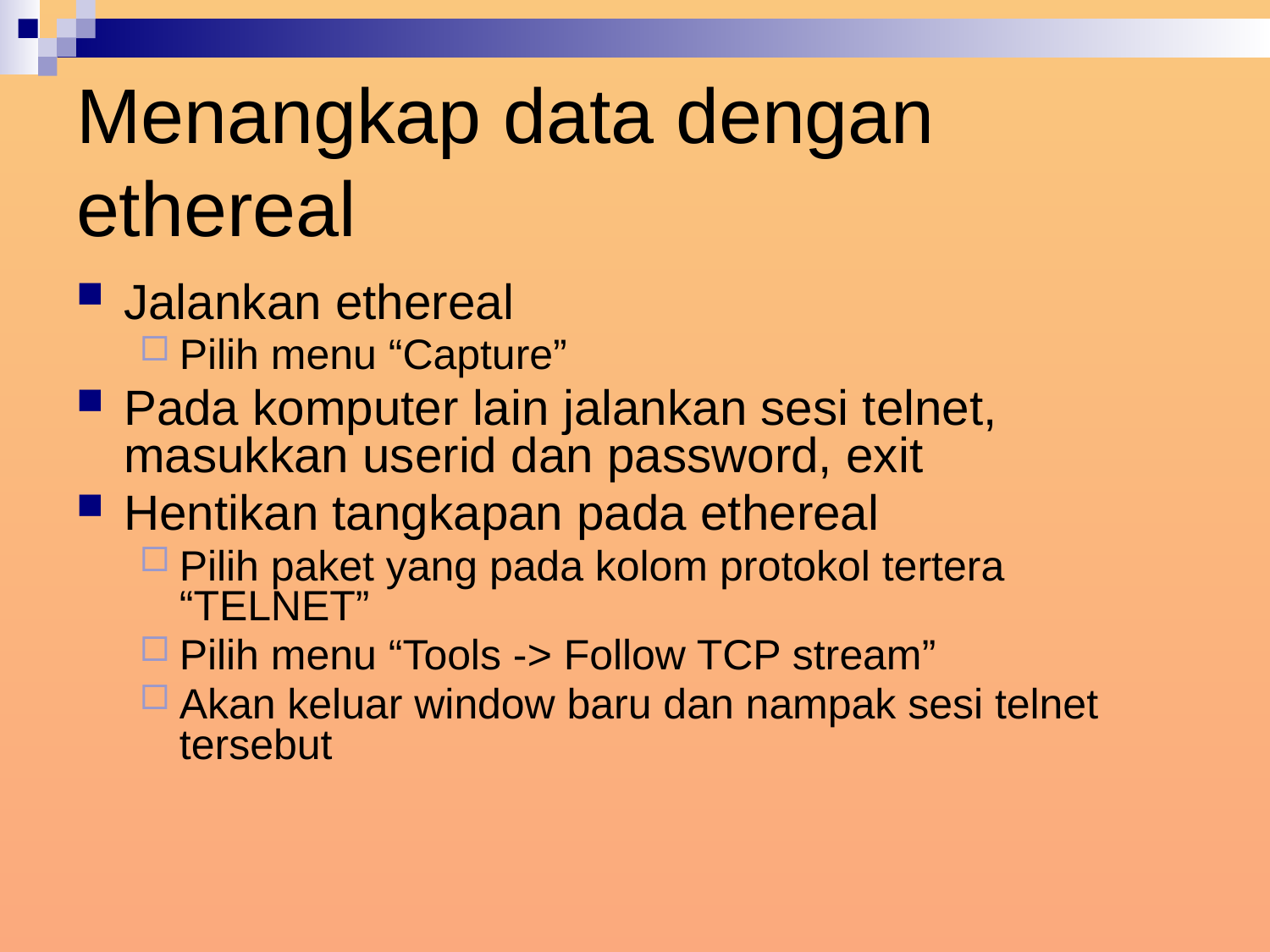

# Menangkap data dengan ethereal
Jalankan ethereal
Pilih menu “Capture”
Pada komputer lain jalankan sesi telnet, masukkan userid dan password, exit
Hentikan tangkapan pada ethereal
Pilih paket yang pada kolom protokol tertera “TELNET”
Pilih menu “Tools -> Follow TCP stream”
Akan keluar window baru dan nampak sesi telnet tersebut